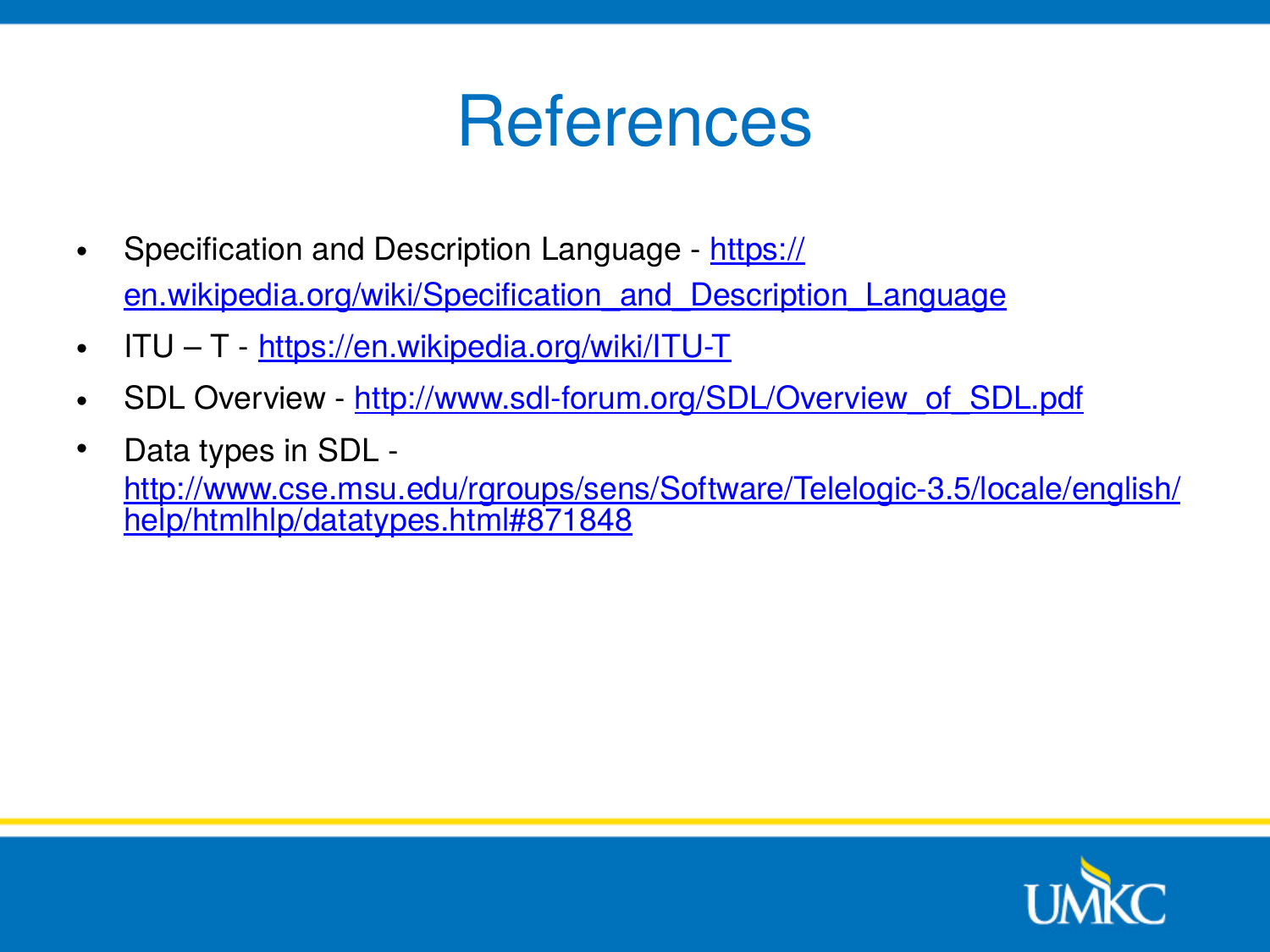

# References
Specification and Description Language - https://en.wikipedia.org/wiki/Specification_and_Description_Language
ITU – T - https://en.wikipedia.org/wiki/ITU-T
SDL Overview - http://www.sdl-forum.org/SDL/Overview_of_SDL.pdf
Data types in SDL - http://www.cse.msu.edu/rgroups/sens/Software/Telelogic-3.5/locale/english/help/htmlhlp/datatypes.html#871848